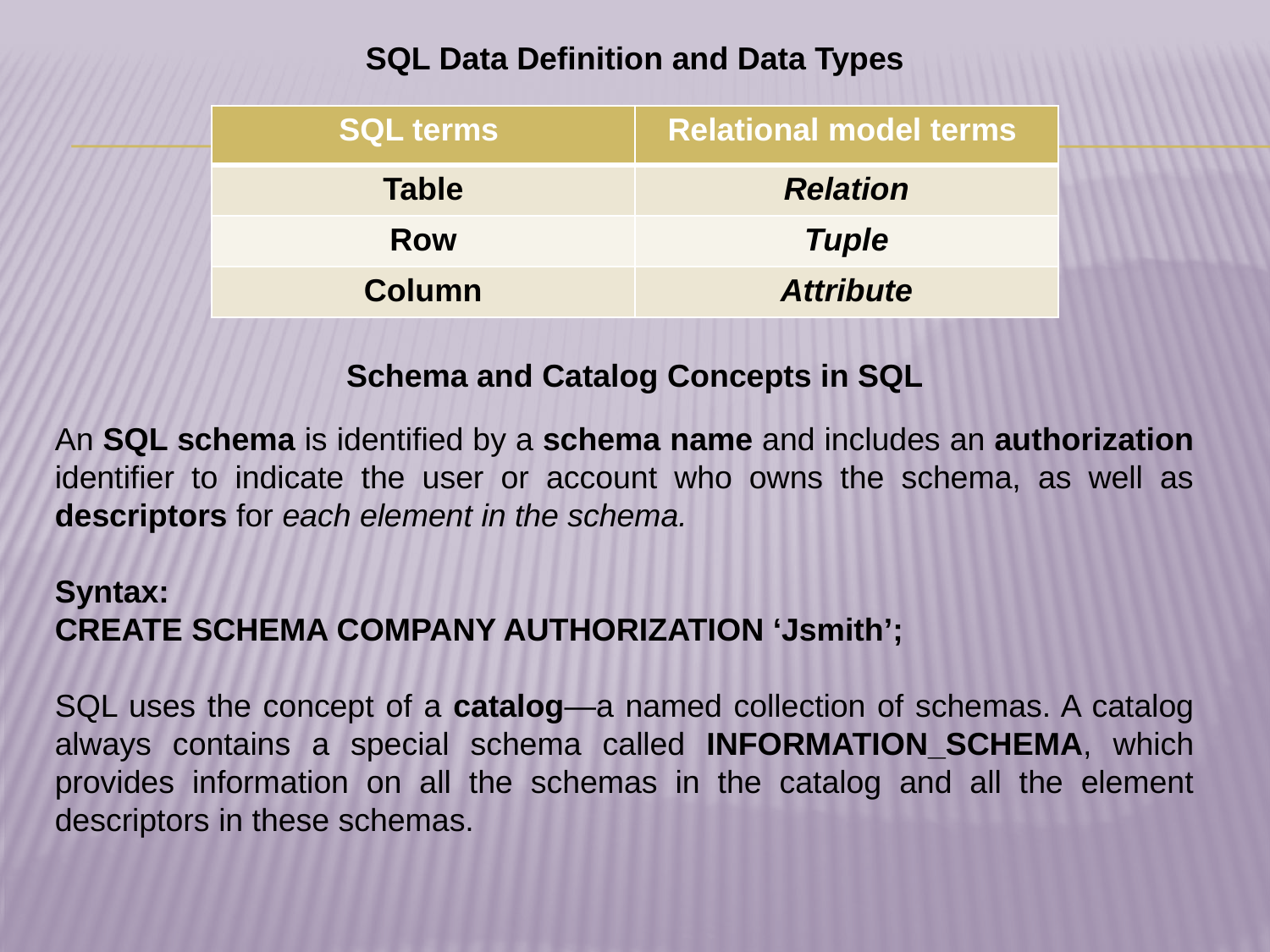

SQL Data Definition and Data Types
| SQL terms | Relational model terms |
| --- | --- |
| Table | Relation |
| Row | Tuple |
| Column | Attribute |
Schema and Catalog Concepts in SQL
An SQL schema is identified by a schema name and includes an authorization identifier to indicate the user or account who owns the schema, as well as descriptors for each element in the schema.

Syntax:
CREATE SCHEMA COMPANY AUTHORIZATION ‘Jsmith’;

SQL uses the concept of a catalog—a named collection of schemas. A catalog always contains a special schema called INFORMATION_SCHEMA, which provides information on all the schemas in the catalog and all the element descriptors in these schemas.